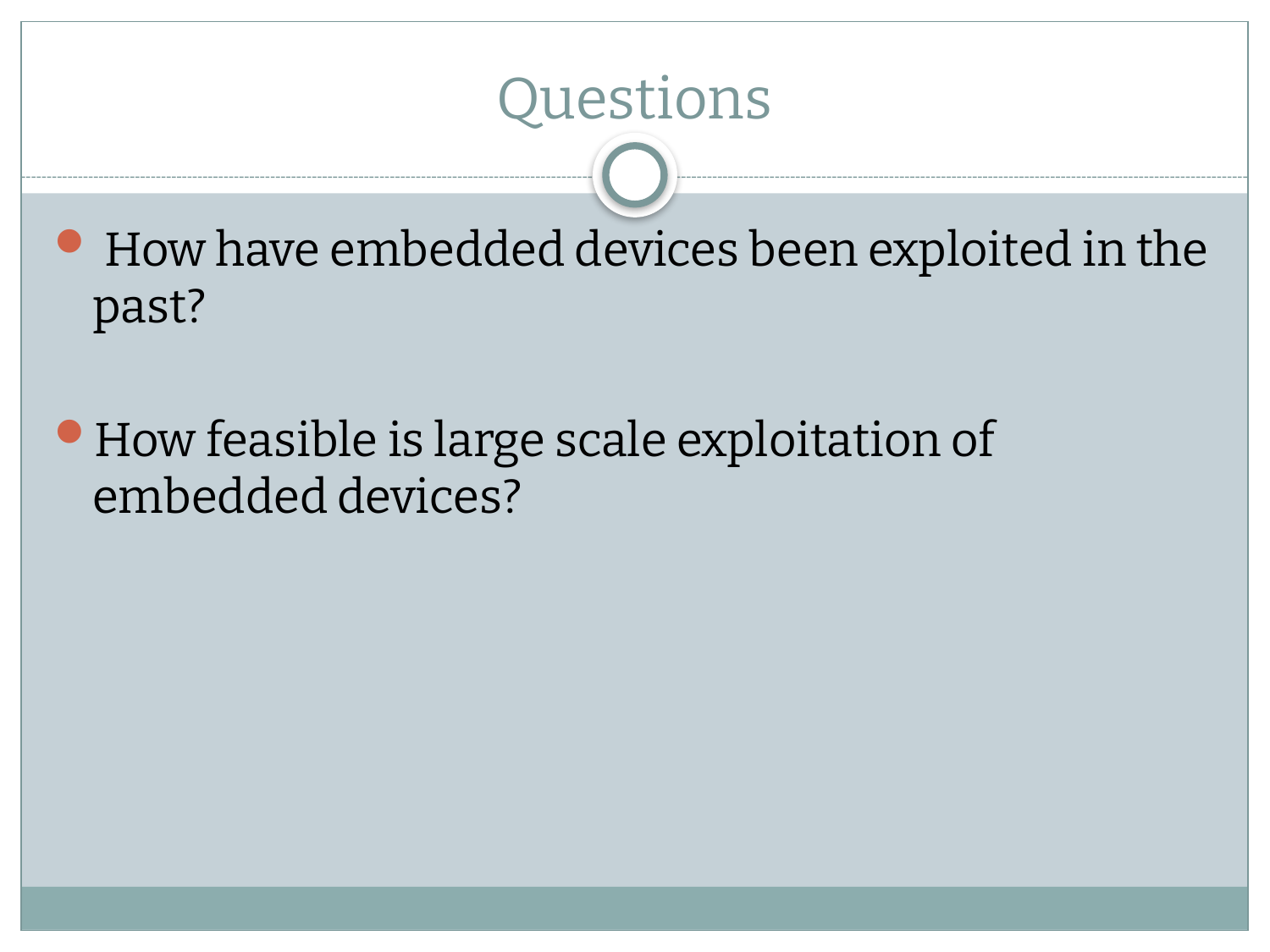

# Questions
 How have embedded devices been exploited in the past?

How feasible is large scale exploitation of embedded devices?